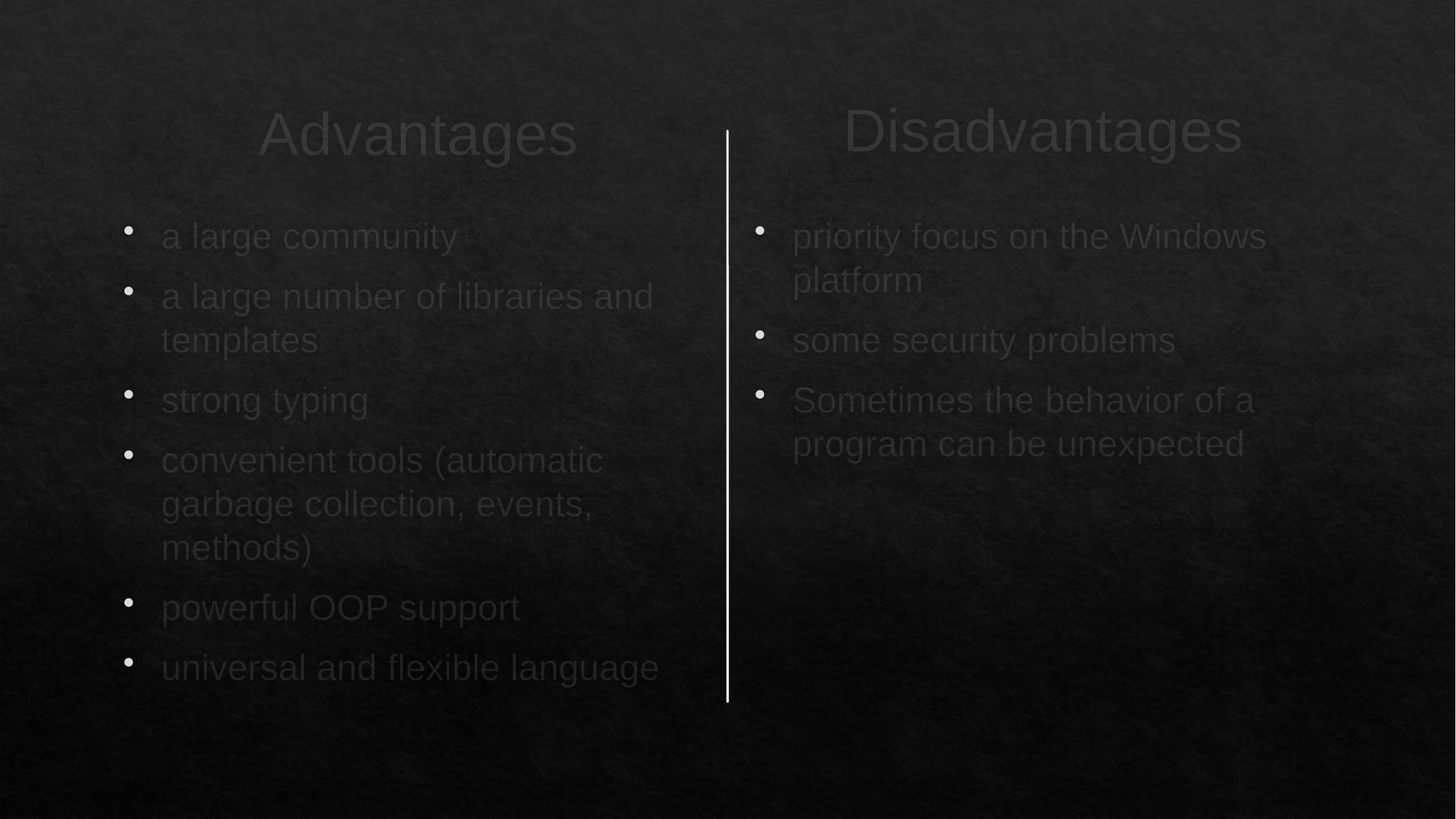

Disadvantages
# Advantages
a large community
a large number of libraries and templates
strong typing
convenient tools (automatic garbage collection, events, methods)
powerful OOP support
universal and flexible language
priority focus on the Windows platform
some security problems
Sometimes the behavior of a program can be unexpected